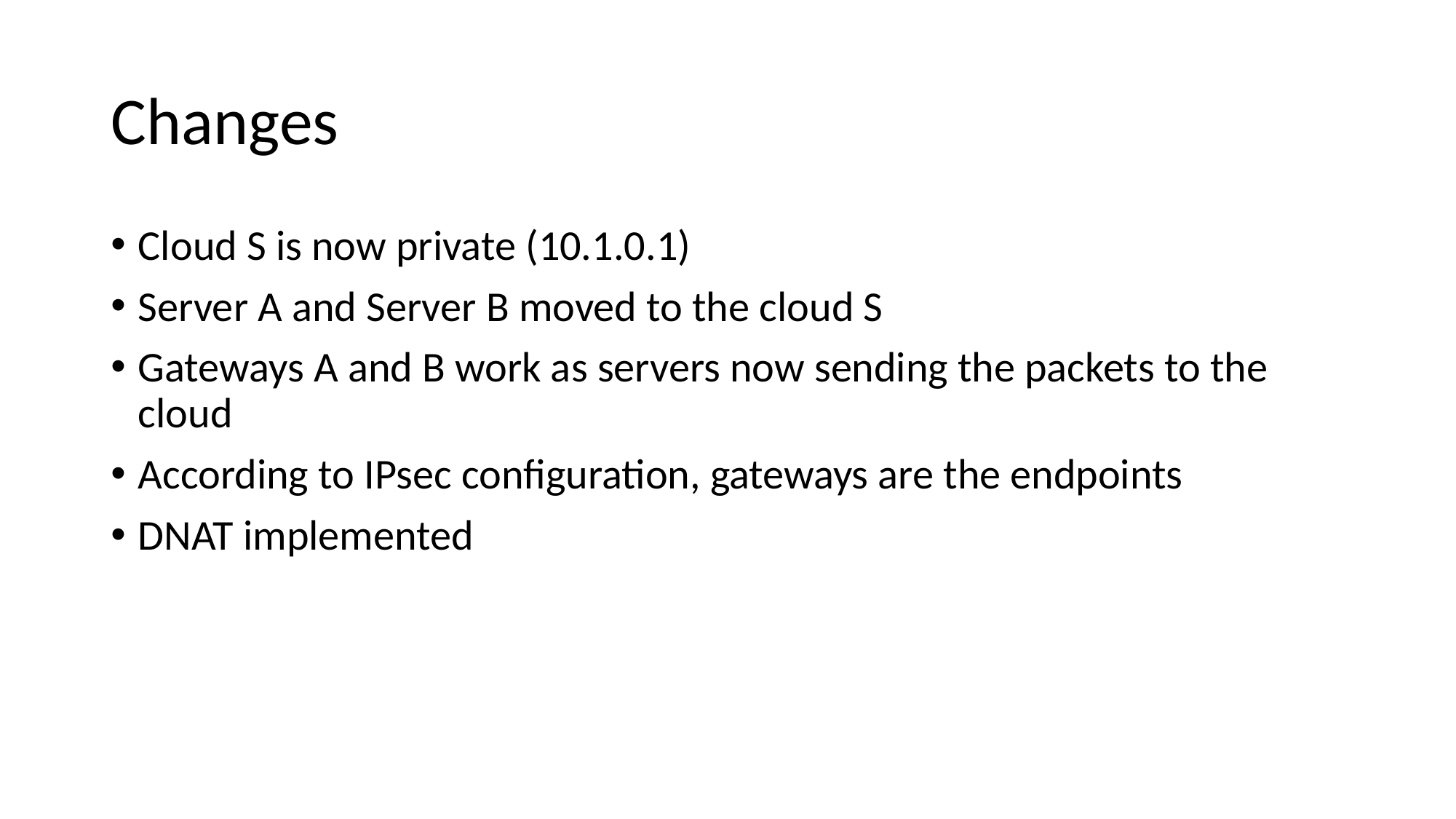

# Changes
Cloud S is now private (10.1.0.1)
Server A and Server B moved to the cloud S
Gateways A and B work as servers now sending the packets to the cloud
According to IPsec configuration, gateways are the endpoints
DNAT implemented